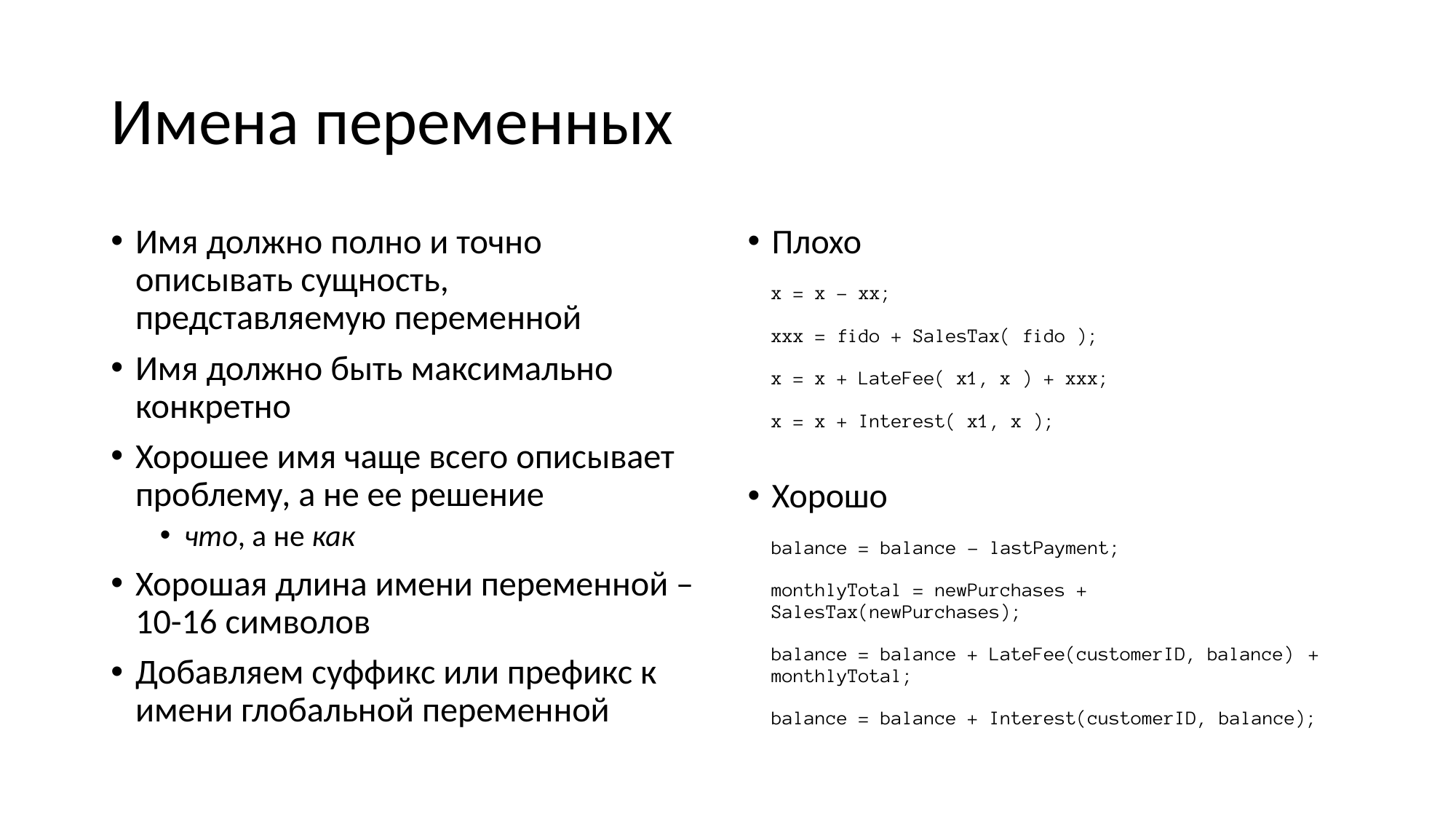

# Имена переменных
Имя должно полно и точно описывать сущность, представляемую переменной
Имя должно быть максимально конкретно
Хорошее имя чаще всего описывает проблему, а не ее решение
что, а не как
Хорошая длина имени переменной – 10-16 символов
Добавляем суффикс или префикс к имени глобальной переменной
Плохо
x = x - xx;
xxx = fido + SalesTax( fido );
x = x + LateFee( x1, x ) + xxx;
x = x + Interest( x1, x );

Хорошо
balance = balance - lastPayment;
monthlyTotal = newPurchases + 				SalesTax(newPurchases);
balance = balance + LateFee(customerID, balance) 			+ monthlyTotal;
balance = balance + Interest(customerID, 					balance);